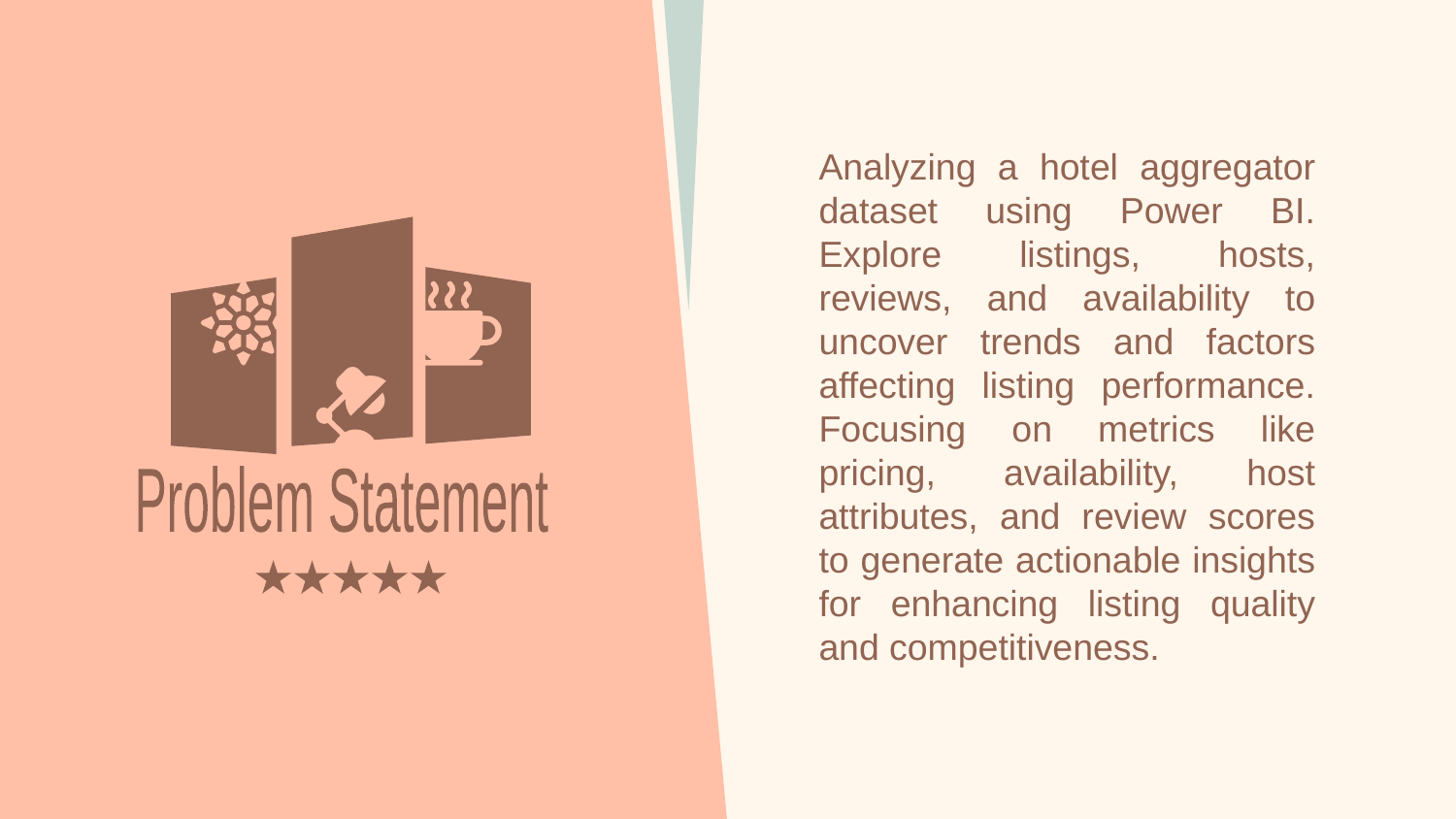

Analyzing a hotel aggregator dataset using Power BI. Explore listings, hosts, reviews, and availability to uncover trends and factors affecting listing performance. Focusing on metrics like pricing, availability, host attributes, and review scores to generate actionable insights for enhancing listing quality and competitiveness.

Problem Statement